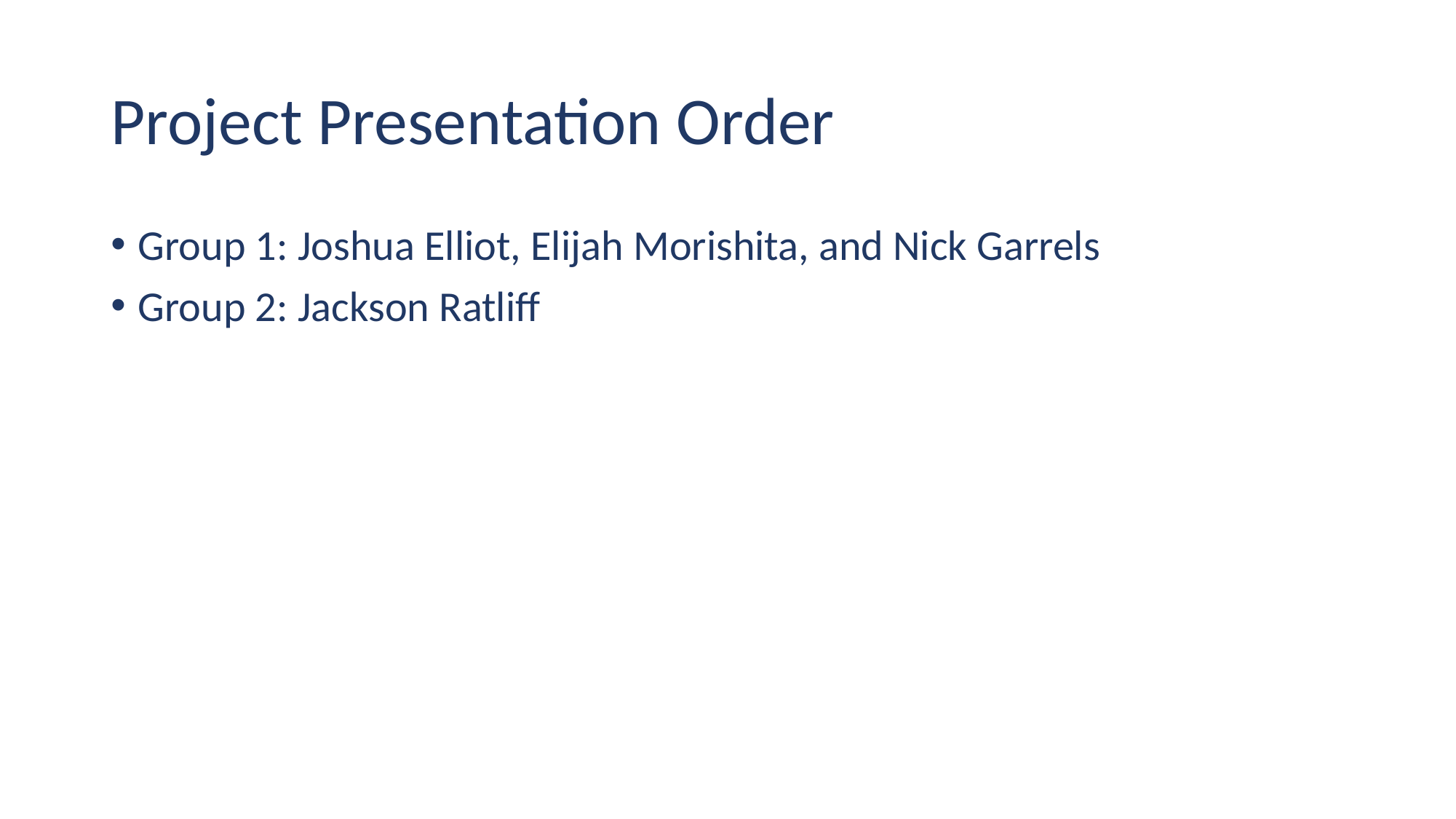

# Project Presentation Order
Group 1: Joshua Elliot, Elijah Morishita, and Nick Garrels
Group 2: Jackson Ratliff